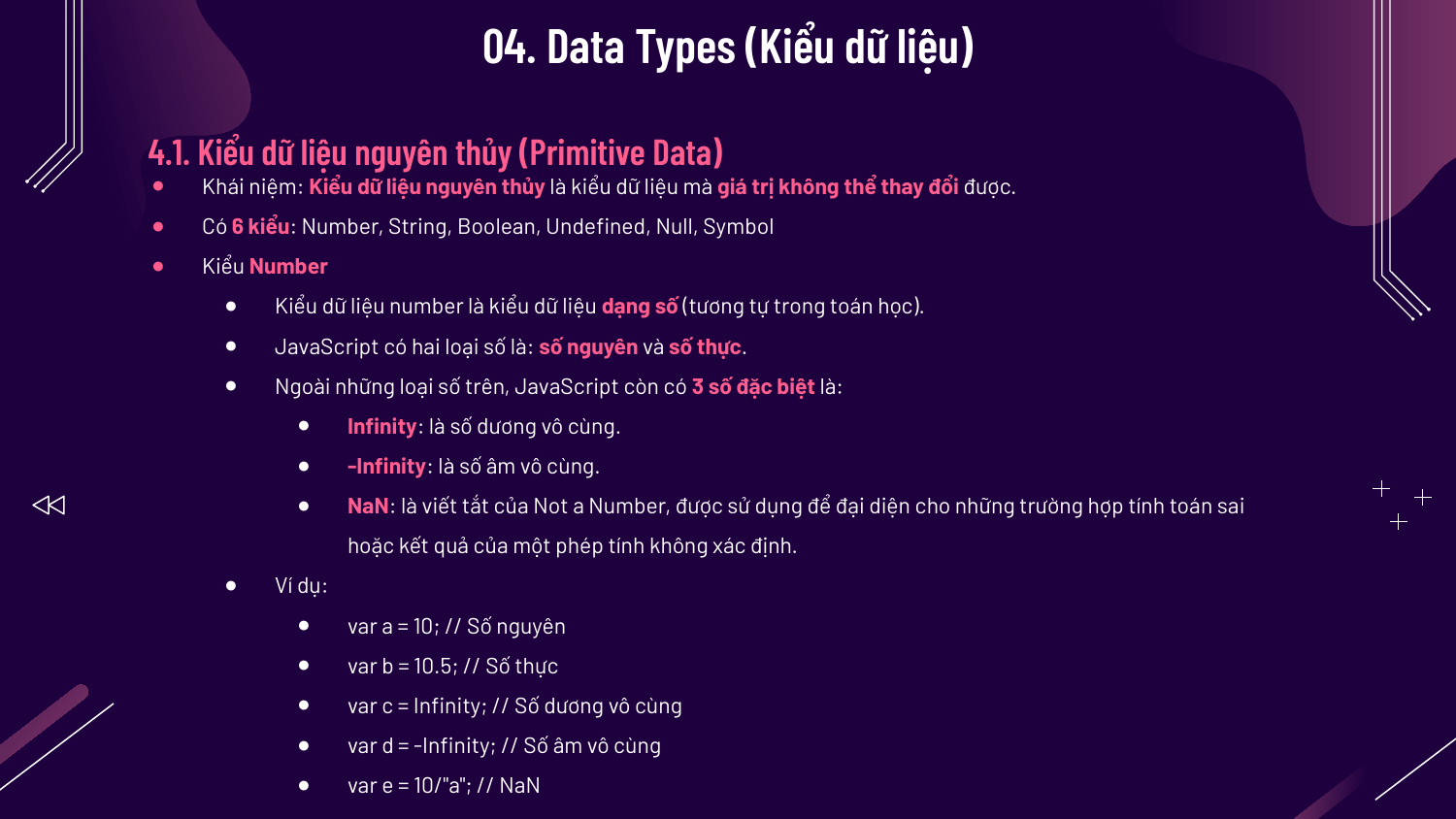

# 04. Data Types (Kiểu dữ liệu)
4.1. Kiểu dữ liệu nguyên thủy (Primitive Data)
Khái niệm: Kiểu dữ liệu nguyên thủy là kiểu dữ liệu mà giá trị không thể thay đổi được.
Có 6 kiểu: Number, String, Boolean, Undefined, Null, Symbol
Kiểu Number
Kiểu dữ liệu number là kiểu dữ liệu dạng số (tương tự trong toán học).
JavaScript có hai loại số là: số nguyên và số thực.
Ngoài những loại số trên, JavaScript còn có 3 số đặc biệt là:
Infinity: là số dương vô cùng.
-Infinity: là số âm vô cùng.
NaN: là viết tắt của Not a Number, được sử dụng để đại diện cho những trường hợp tính toán sai hoặc kết quả của một phép tính không xác định.
Ví dụ:
var a = 10; // Số nguyên
var b = 10.5; // Số thực
var c = Infinity; // Số dương vô cùng
var d = -Infinity; // Số âm vô cùng
var e = 10/"a"; // NaN